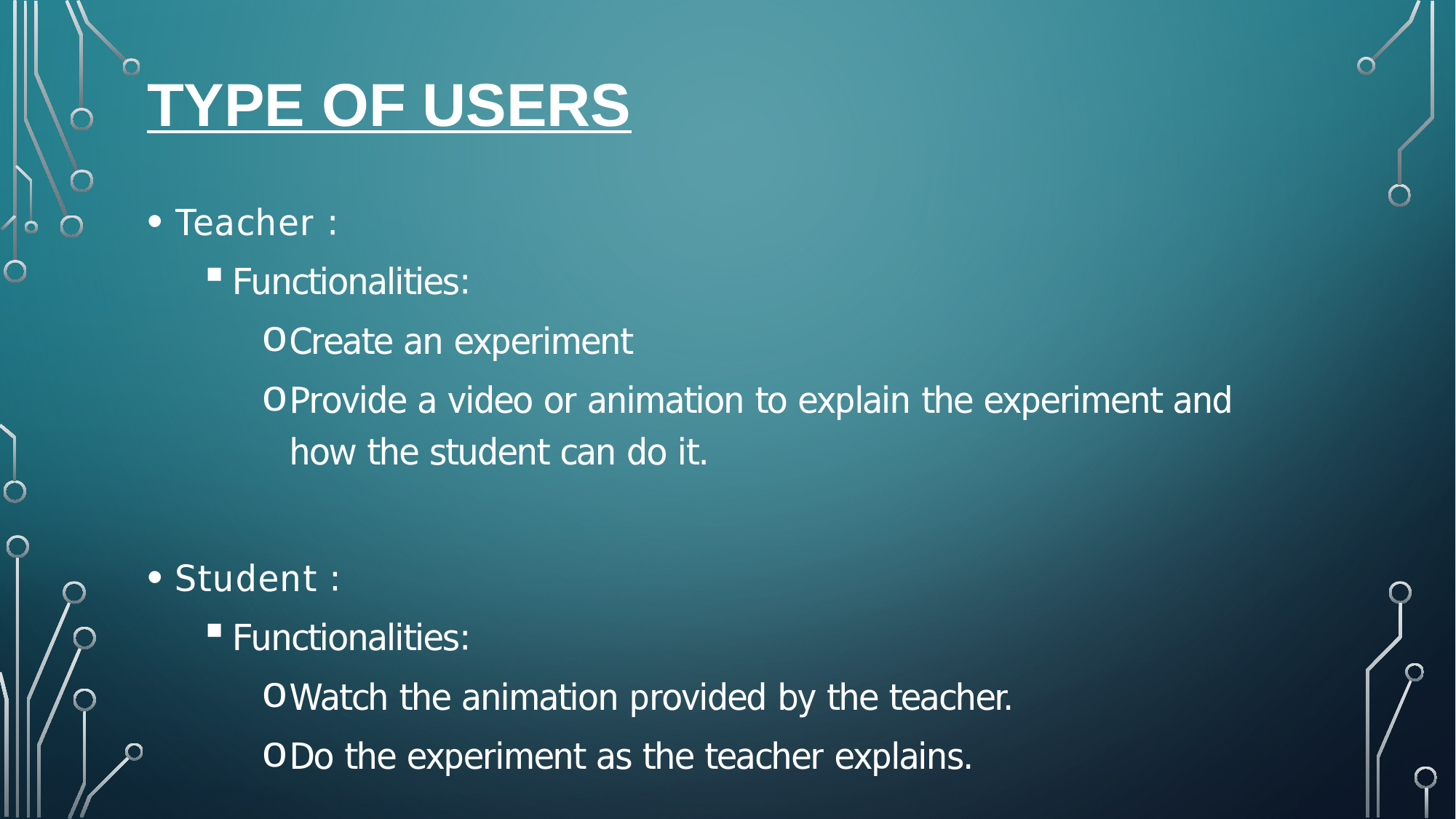

# Type of users
Teacher :
Functionalities:
Create an experiment
Provide a video or animation to explain the experiment and how the student can do it.

Student :
Functionalities:
Watch the animation provided by the teacher.
Do the experiment as the teacher explains.